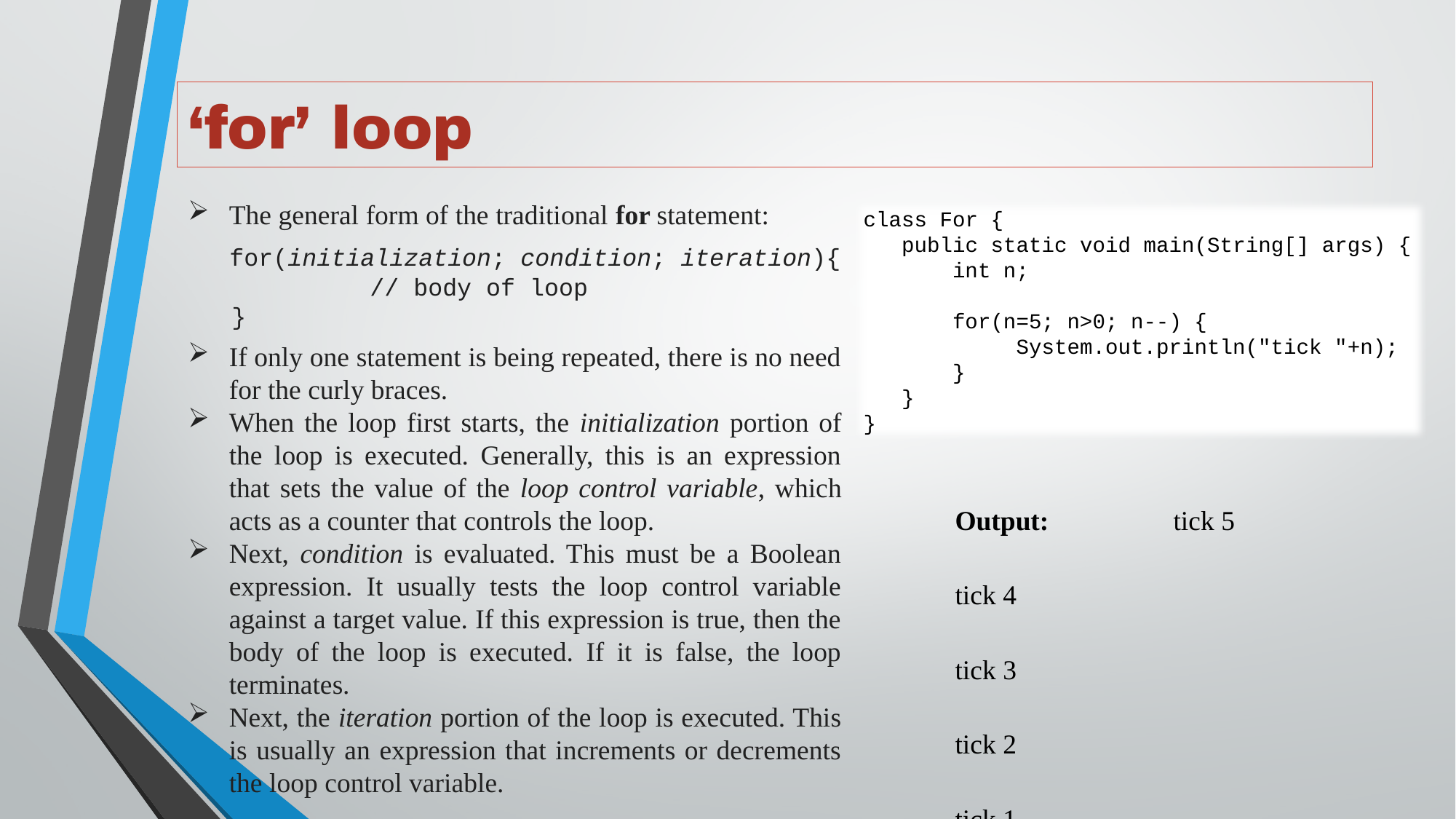

# ‘for’ loop
The general form of the traditional for statement:
      for(initialization; condition; iteration){
	     // body of loop
   }
If only one statement is being repeated, there is no need for the curly braces.
When the loop first starts, the initialization portion of the loop is executed. Generally, this is an expression that sets the value of the loop control variable, which acts as a counter that controls the loop.
Next, condition is evaluated. This must be a Boolean expression. It usually tests the loop control variable against a target value. If this expression is true, then the body of the loop is executed. If it is false, the loop terminates.
Next, the iteration portion of the loop is executed. This is usually an expression that increments or decrements the loop control variable.
class For {
   public static void main(String[] args) {
       int n;

       for(n=5; n>0; n--) {
            System.out.println("tick "+n);
       }
   }
}
Output:		tick 5
			tick 4
			tick 3
			tick 2
			tick 1